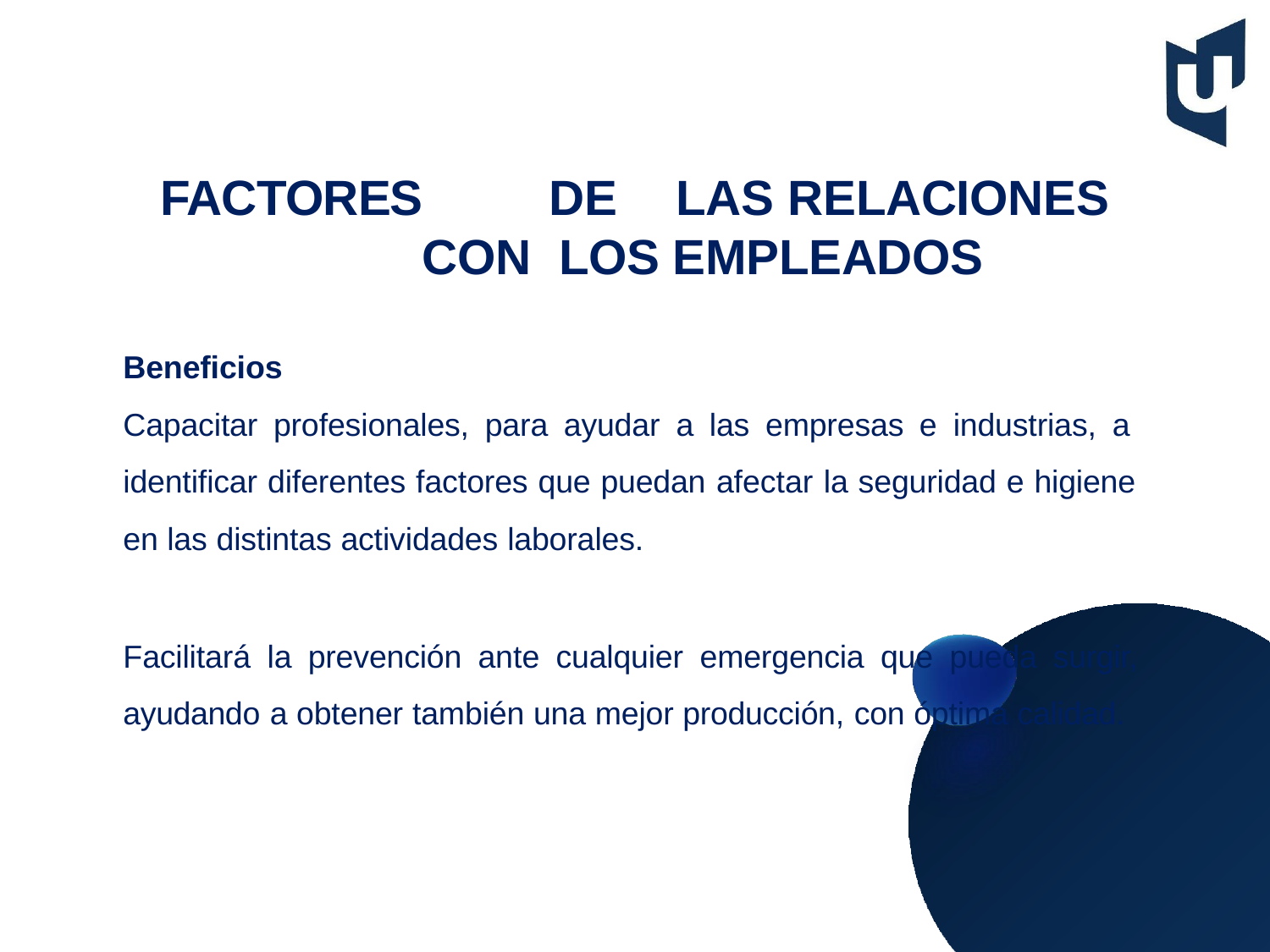

# FACTORES	DE	LAS RELACIONES CON  LOS EMPLEADOS
Beneficios
Capacitar profesionales, para ayudar a las empresas e industrias, a  identificar diferentes factores que puedan afectar la seguridad e higiene  en las distintas actividades laborales.

Facilitará la prevención ante cualquier emergencia que pueda surgir,
ayudando a obtener también una mejor producción, con óptima calidad.